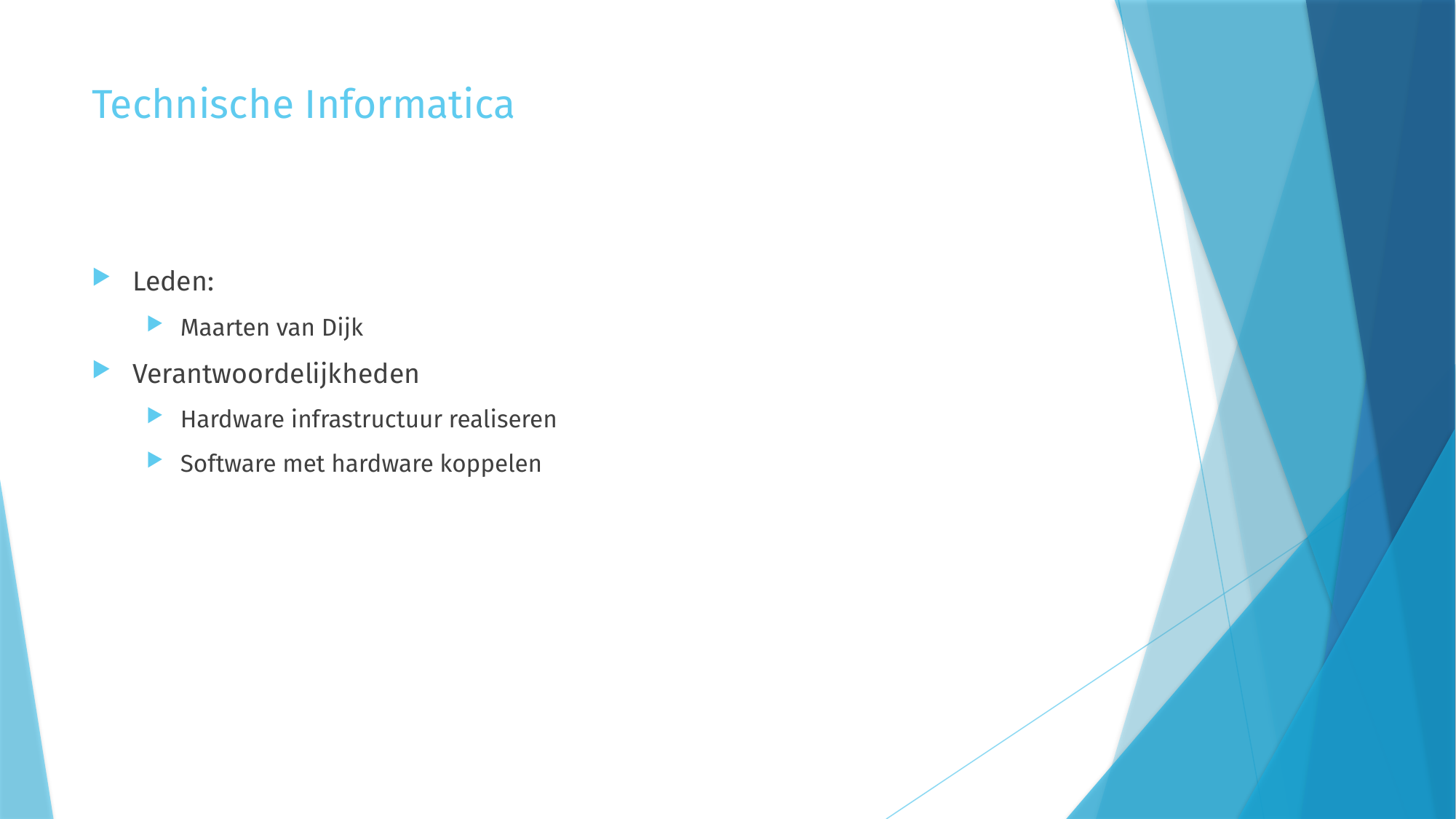

# Technische Informatica
Leden:
Maarten van Dijk
Verantwoordelijkheden
Hardware infrastructuur realiseren
Software met hardware koppelen